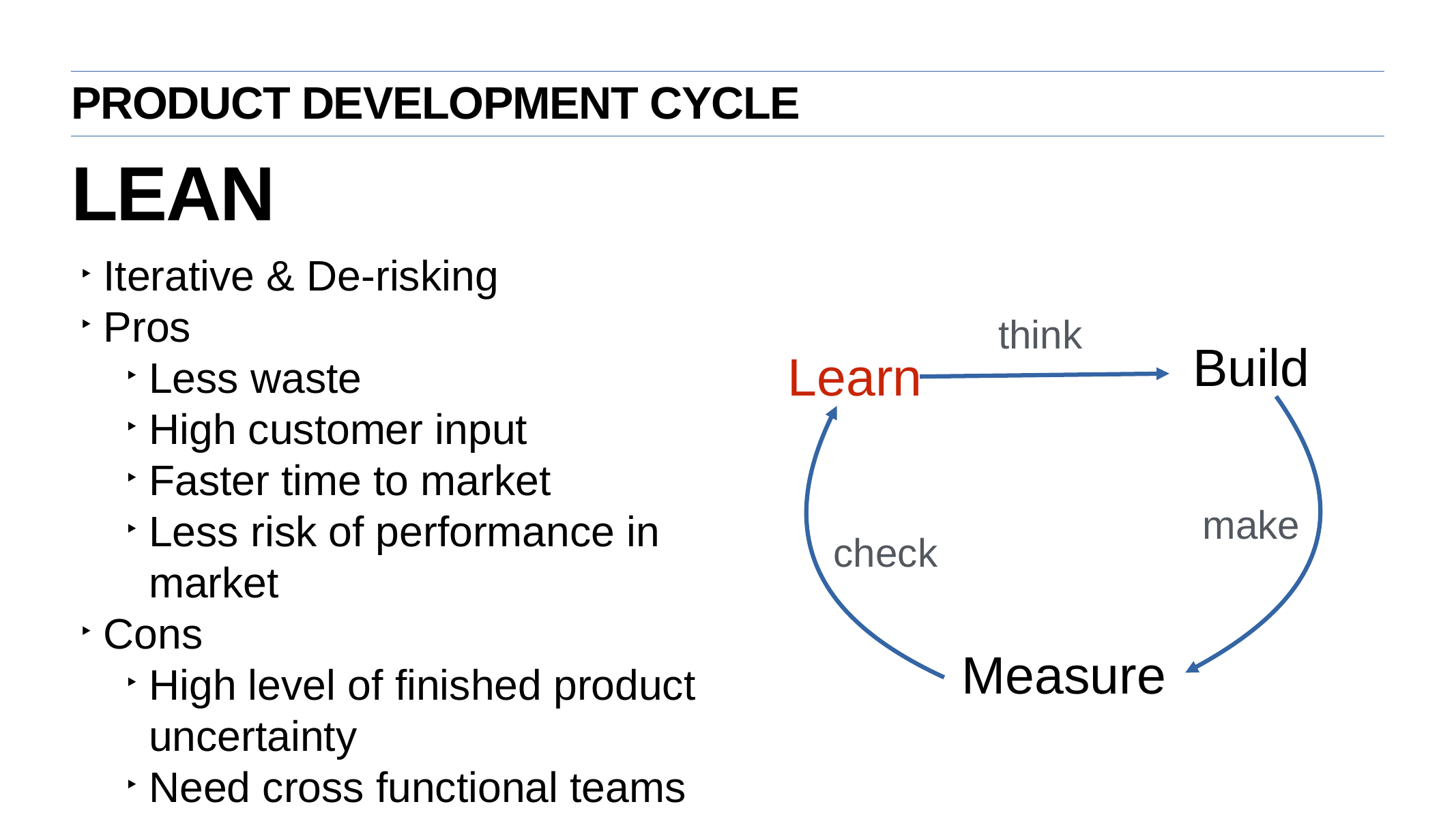

product development cycle
# lean
Iterative & De-risking
Pros
Less waste
High customer input
Faster time to market
Less risk of performance in market
Cons
High level of finished product uncertainty
Need cross functional teams
think
Build
Learn

make
check
Measure